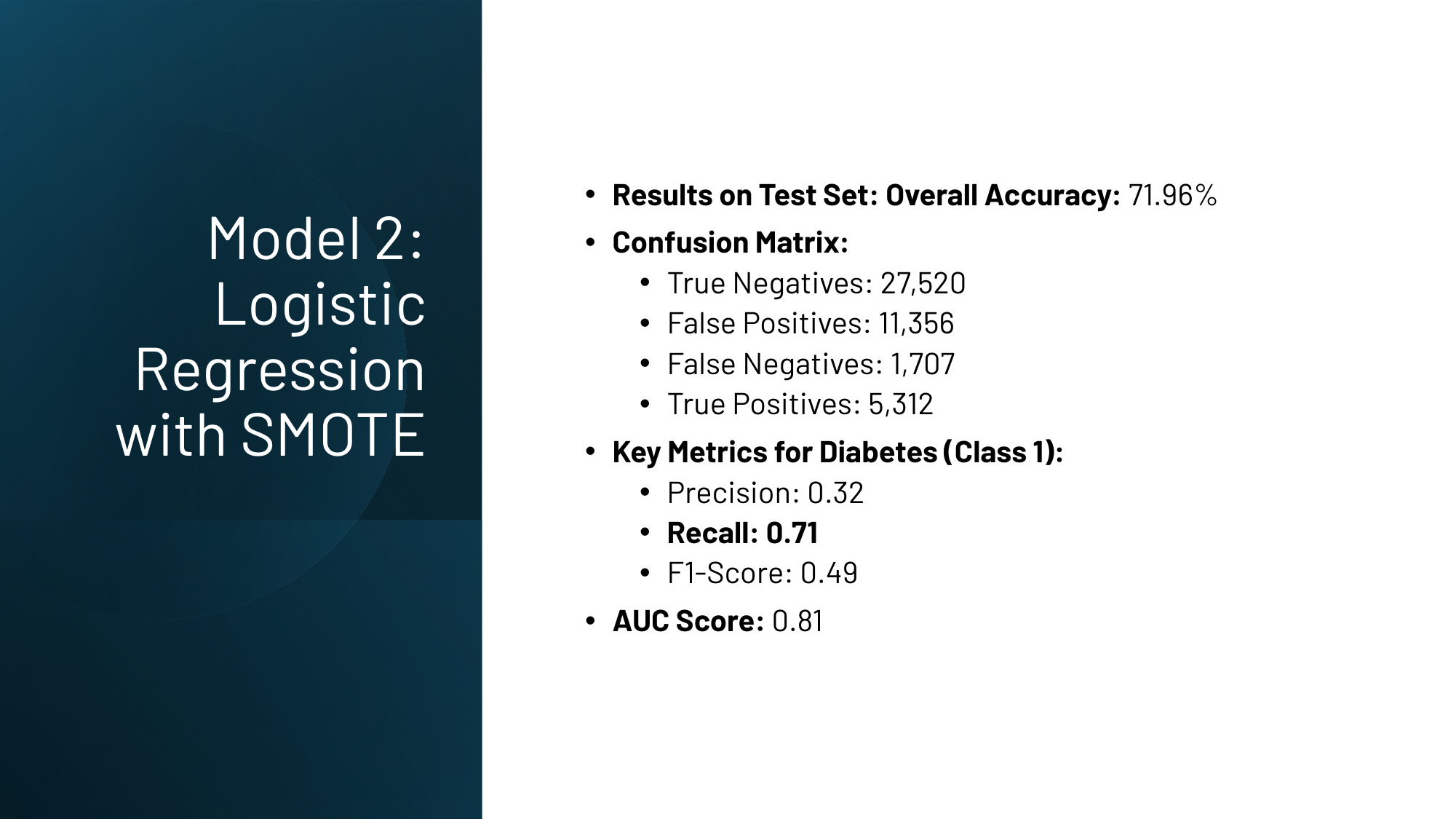

# Model 2: Logistic Regression with SMOTE
Results on Test Set: Overall Accuracy: 71.96%
Confusion Matrix:
True Negatives: 27,520
False Positives: 11,356
False Negatives: 1,707
True Positives: 5,312
Key Metrics for Diabetes (Class 1):
Precision: 0.32
Recall: 0.71
F1-Score: 0.49
AUC Score: 0.81